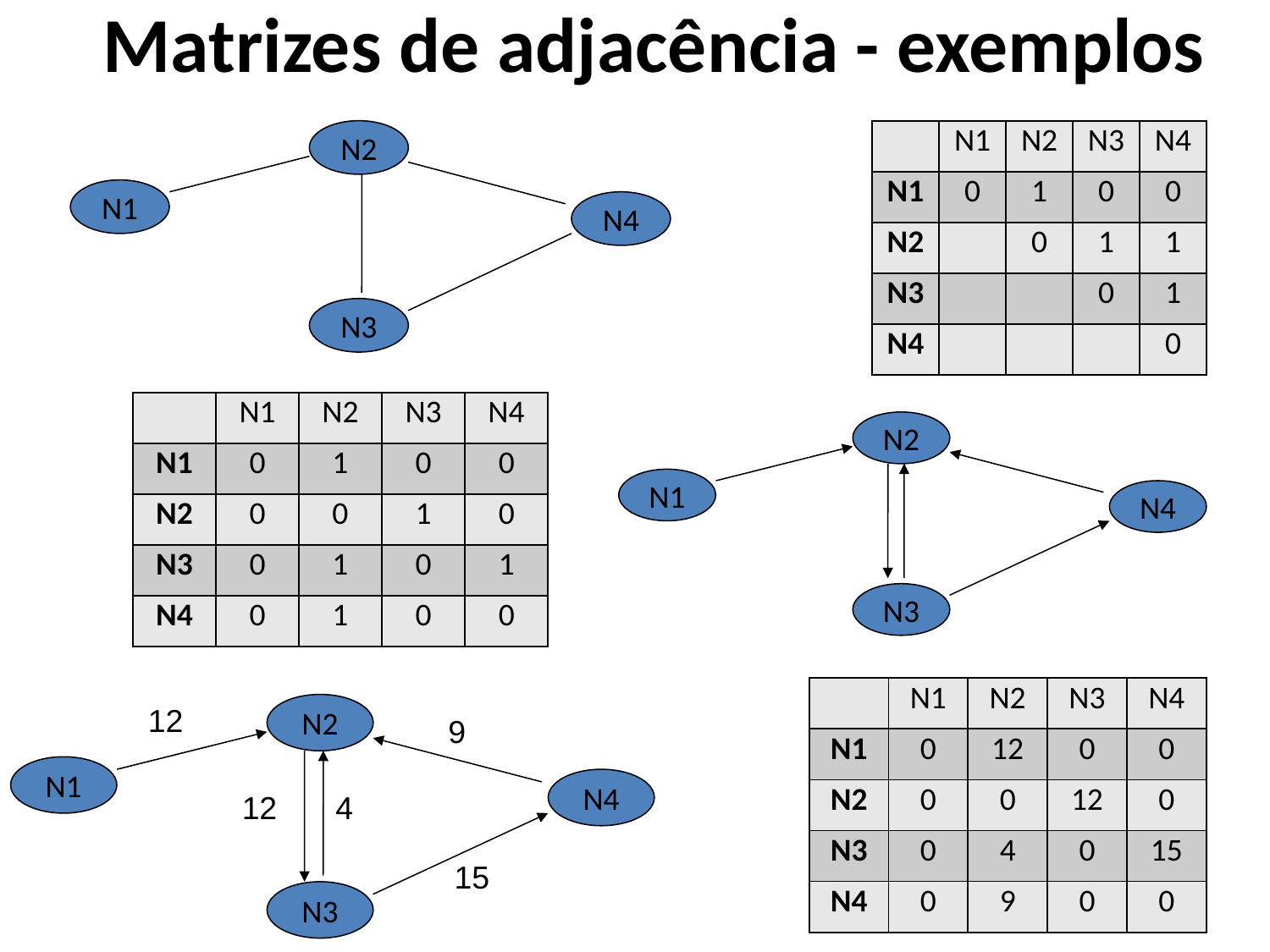

# Matrizes de adjacência - exemplos
N2

N1
N4

N3
|  | N1 | N2 | N3 | N4 |
| --- | --- | --- | --- | --- |
| N1 | 0 | 1 | 0 | 0 |
| N2 |  | 0 | 1 | 1 |
| N3 |  |  | 0 | 1 |
| N4 |  |  |  | 0 |
|  | N1 | N2 | N3 | N4 |
| --- | --- | --- | --- | --- |
| N1 | 0 | 1 | 0 | 0 |
| N2 | 0 | 0 | 1 | 0 |
| N3 | 0 | 1 | 0 | 1 |
| N4 | 0 | 1 | 0 | 0 |
N2

N1
N4

N3
|  | N1 | N2 | N3 | N4 |
| --- | --- | --- | --- | --- |
| N1 | 0 | 12 | 0 | 0 |
| N2 | 0 | 0 | 12 | 0 |
| N3 | 0 | 4 | 0 | 15 |
| N4 | 0 | 9 | 0 | 0 |
N2
12
9

N1
N4
12
4

15
N3